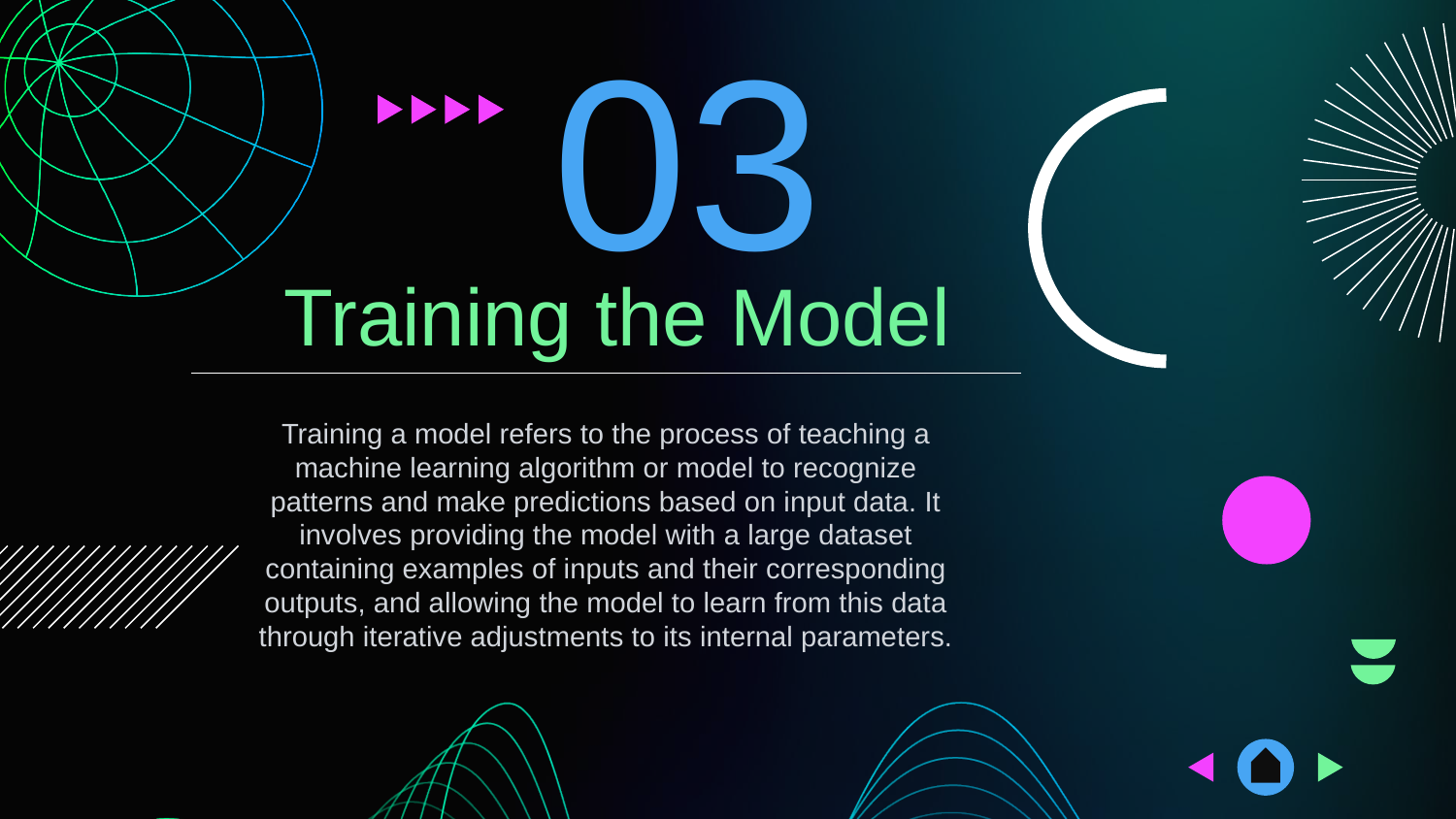

03

# Training the Model
Training a model refers to the process of teaching a machine learning algorithm or model to recognize patterns and make predictions based on input data. It involves providing the model with a large dataset containing examples of inputs and their corresponding outputs, and allowing the model to learn from this data through iterative adjustments to its internal parameters.